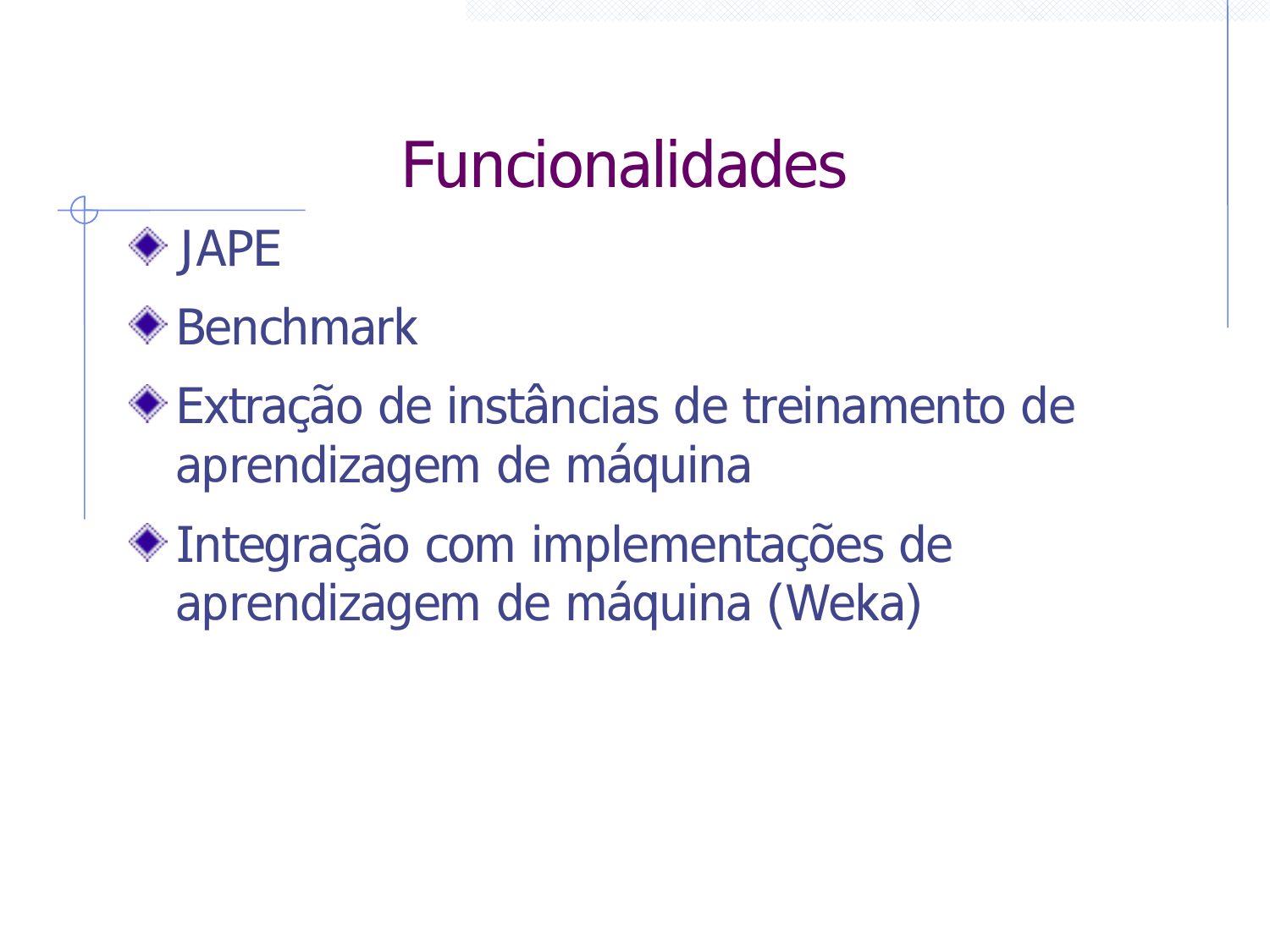

Funcionalidades
JAPE
Benchmark
Extração de instâncias de treinamento de aprendizagem de máquina
Integração com implementações de aprendizagem de máquina (Weka)